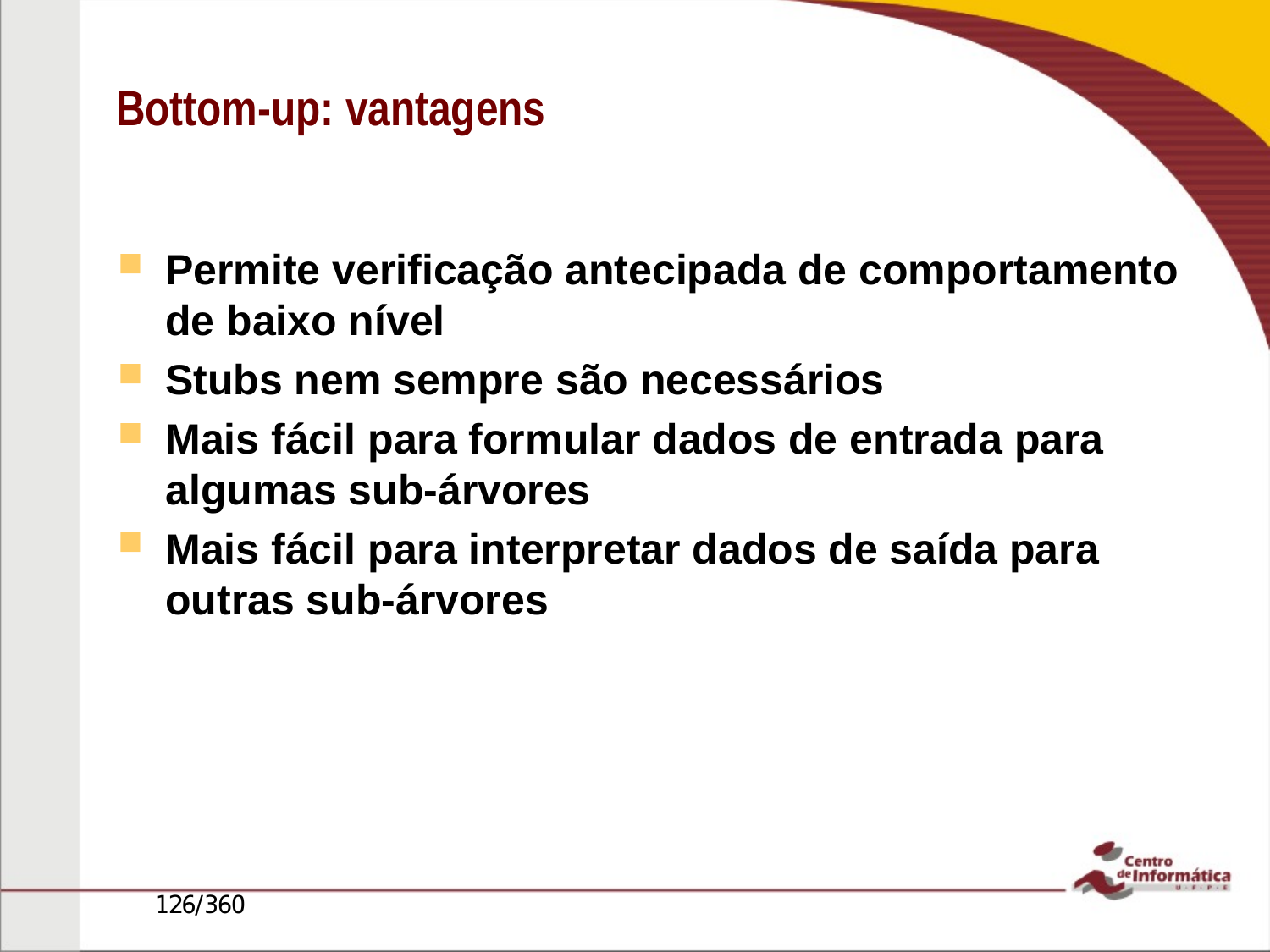

Bottom-up: vantagens
Permite verificação antecipada de comportamento de baixo nível
Stubs nem sempre são necessários
Mais fácil para formular dados de entrada para algumas sub-árvores
Mais fácil para interpretar dados de saída para outras sub-árvores
126/360